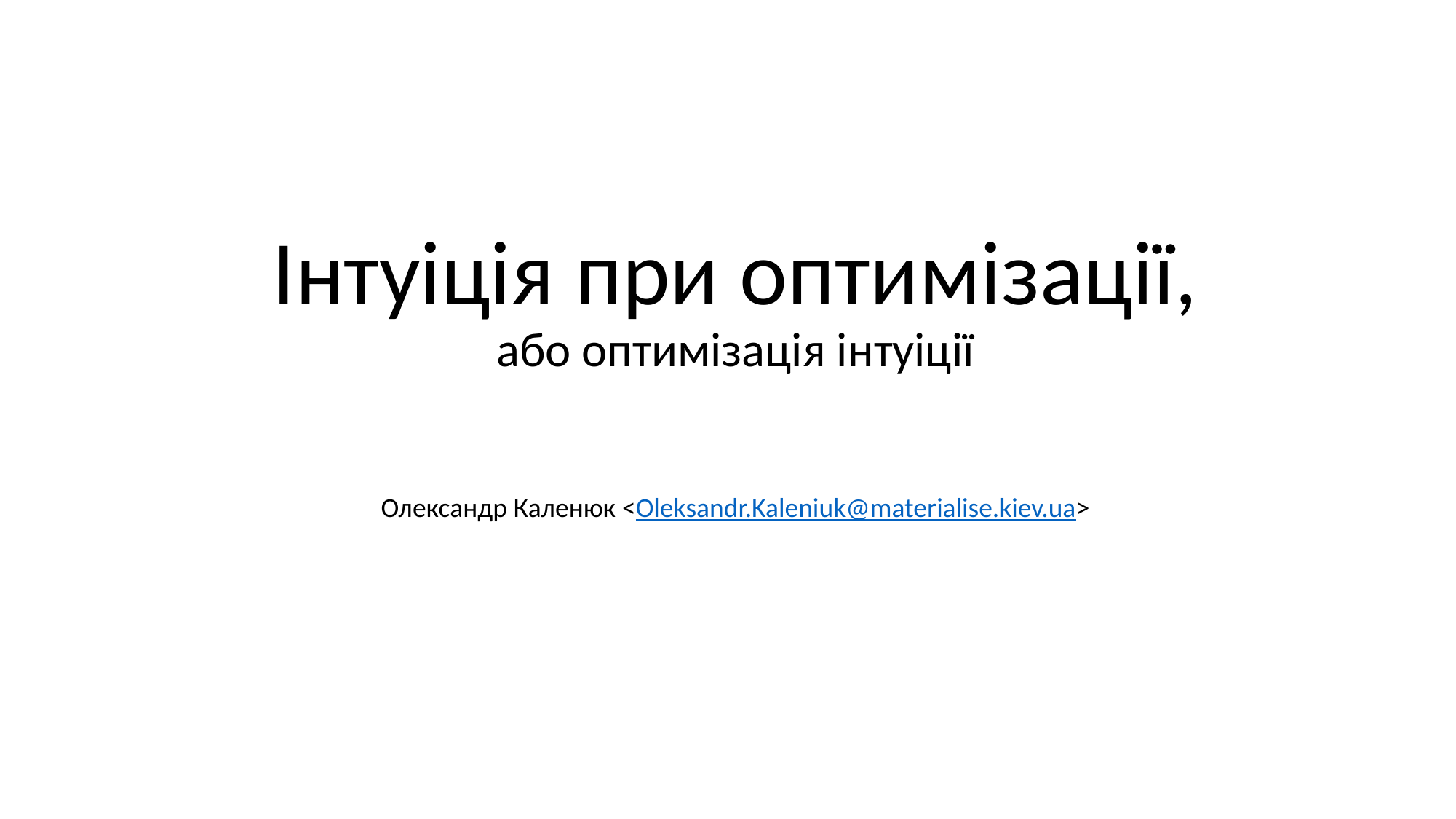

# Інтуіція при оптимізації, або оптимізація інтуіції

Олександр Каленюк <Oleksandr.Kaleniuk@materialise.kiev.ua>